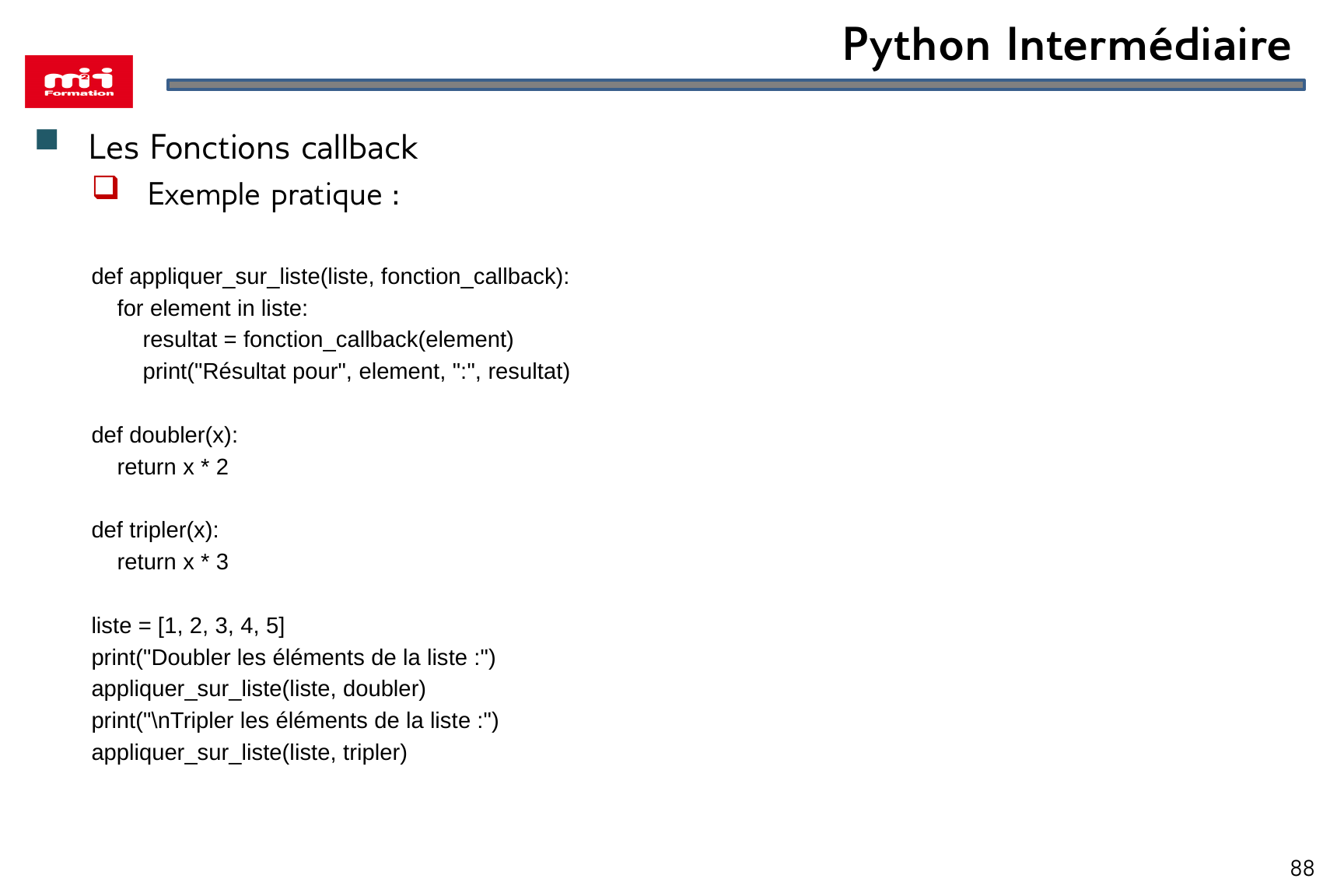

# Python Intermédiaire
Les Fonctions callback
Exemple pratique :

def appliquer_sur_liste(liste, fonction_callback):
    for element in liste:
        resultat = fonction_callback(element)
        print("Résultat pour", element, ":", resultat)

def doubler(x):
    return x * 2

def tripler(x):
    return x * 3

liste = [1, 2, 3, 4, 5]
print("Doubler les éléments de la liste :")
appliquer_sur_liste(liste, doubler)
print("\nTripler les éléments de la liste :")
appliquer_sur_liste(liste, tripler)

88